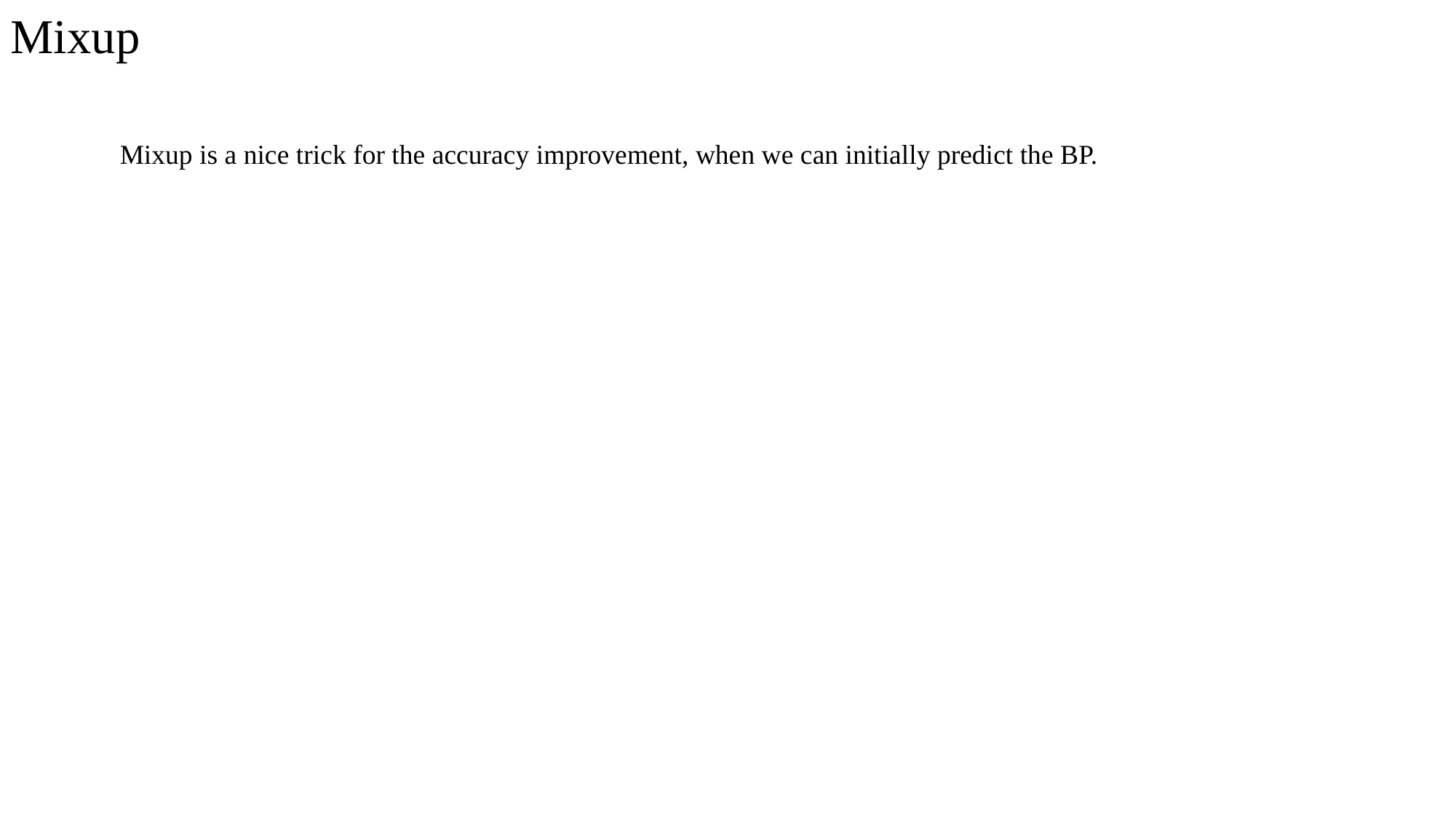

Mixup
Mixup is a nice trick for the accuracy improvement, when we can initially predict the BP.